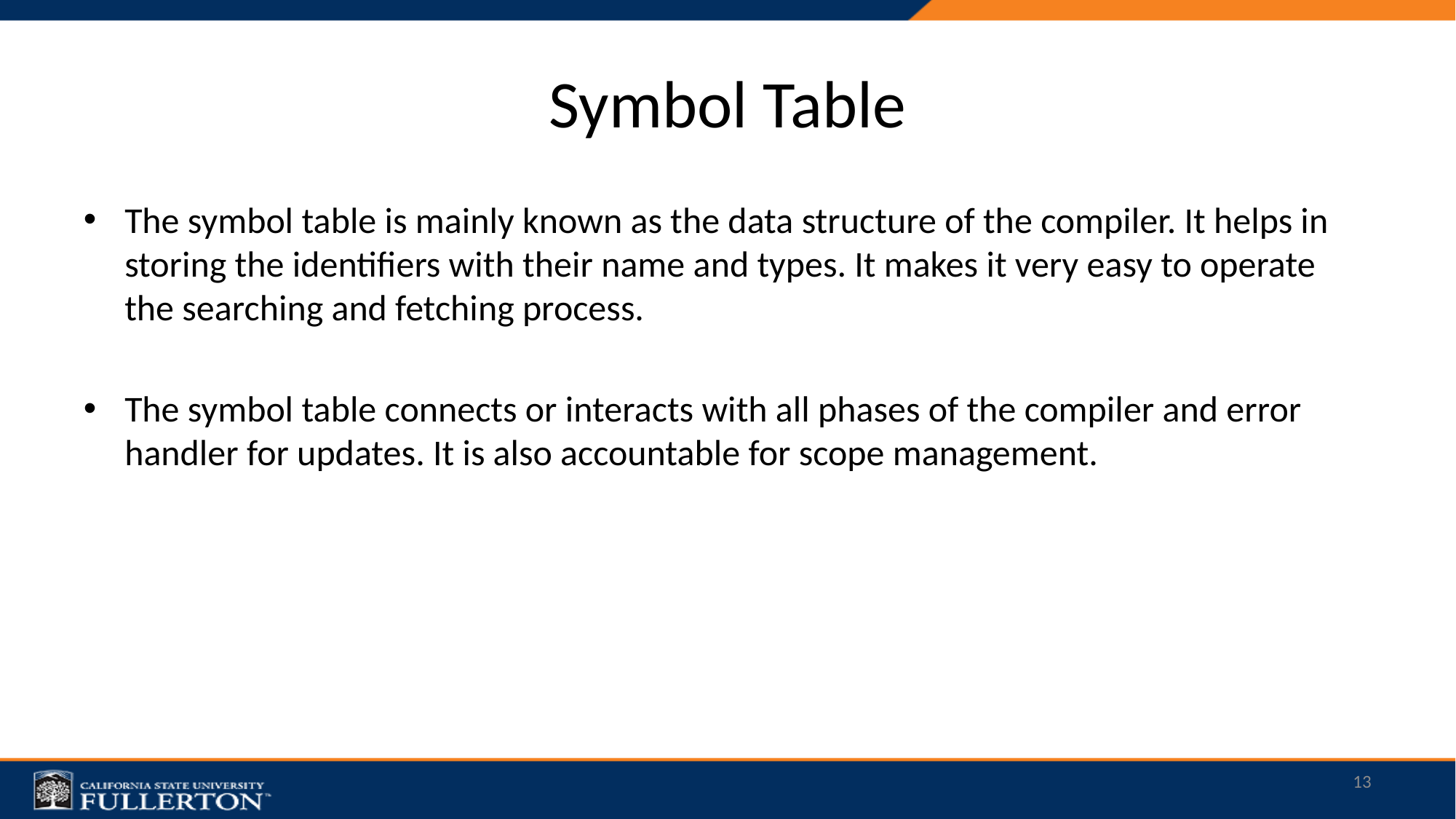

# Symbol Table
The symbol table is mainly known as the data structure of the compiler. It helps in storing the identifiers with their name and types. It makes it very easy to operate the searching and fetching process.

The symbol table connects or interacts with all phases of the compiler and error handler for updates. It is also accountable for scope management.
13